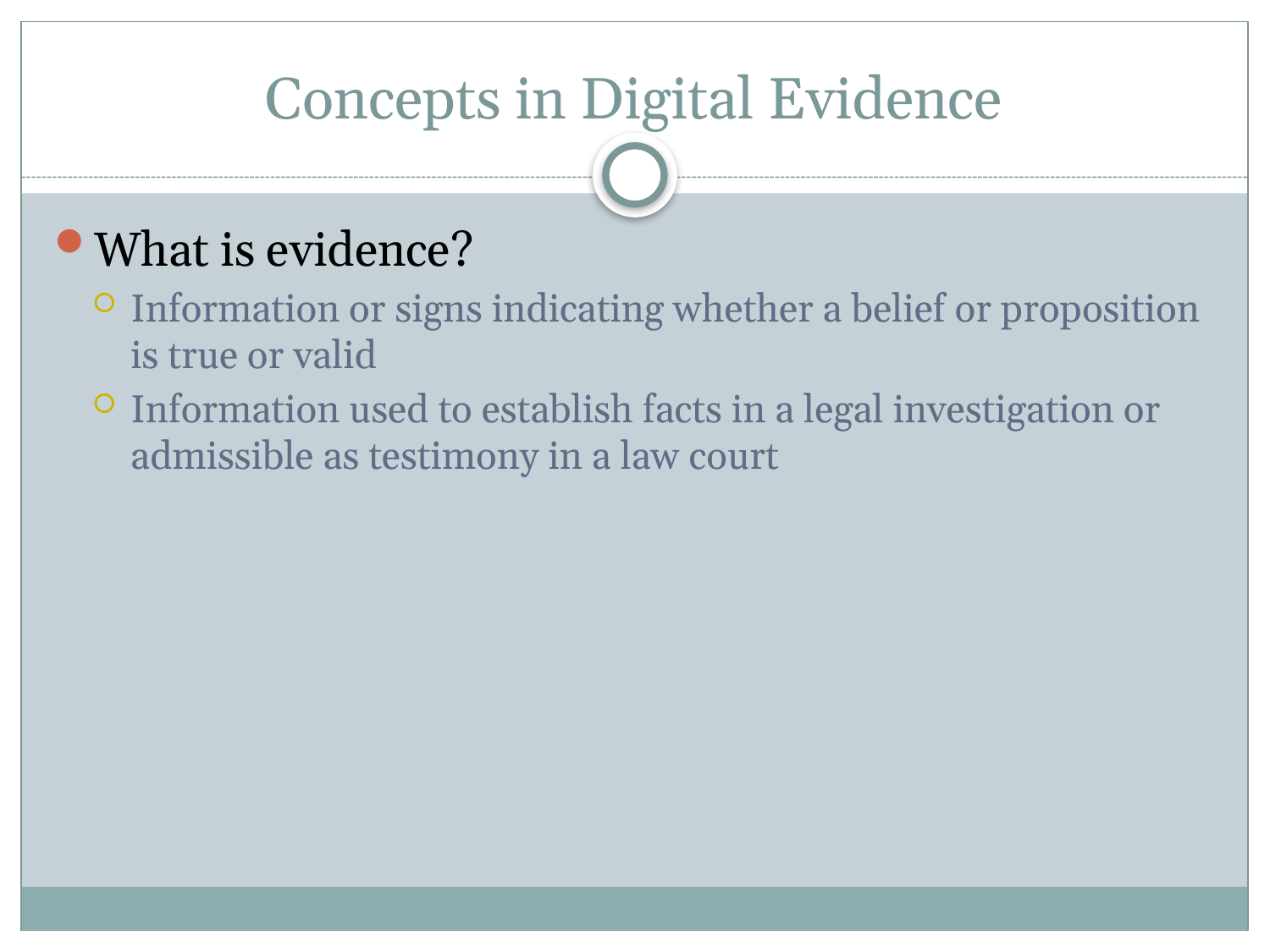

# Concepts in Digital Evidence
What is evidence?
Information or signs indicating whether a belief or proposition is true or valid
Information used to establish facts in a legal investigation or admissible as testimony in a law court